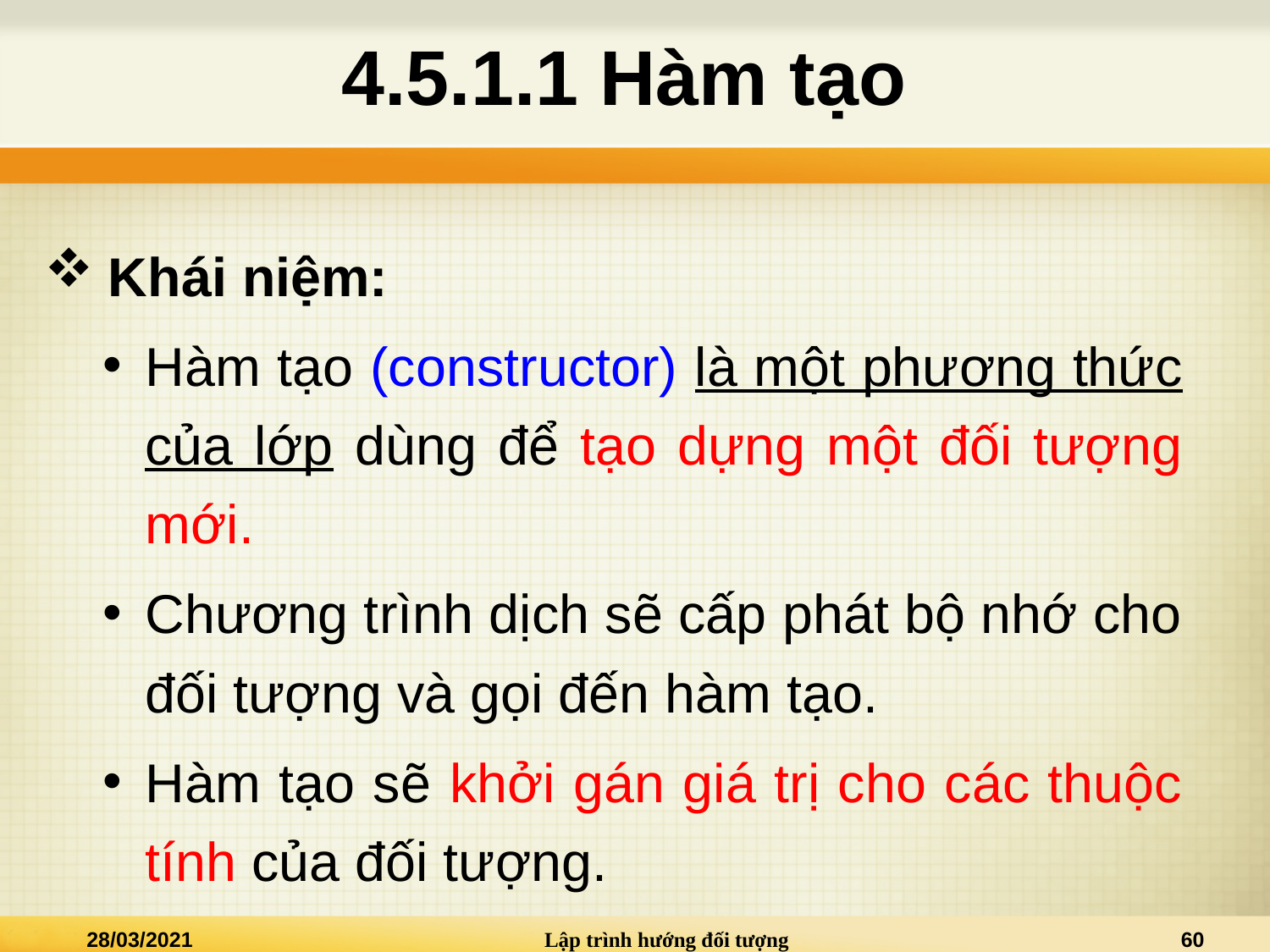

# 4.5.1.1 Hàm tạo
 Khái niệm:
Hàm tạo (constructor) là một phương thức của lớp dùng để tạo dựng một đối tượng mới.
Chương trình dịch sẽ cấp phát bộ nhớ cho đối tượng và gọi đến hàm tạo.
Hàm tạo sẽ khởi gán giá trị cho các thuộc tính của đối tượng.
28/03/2021
Lập trình hướng đối tượng
60